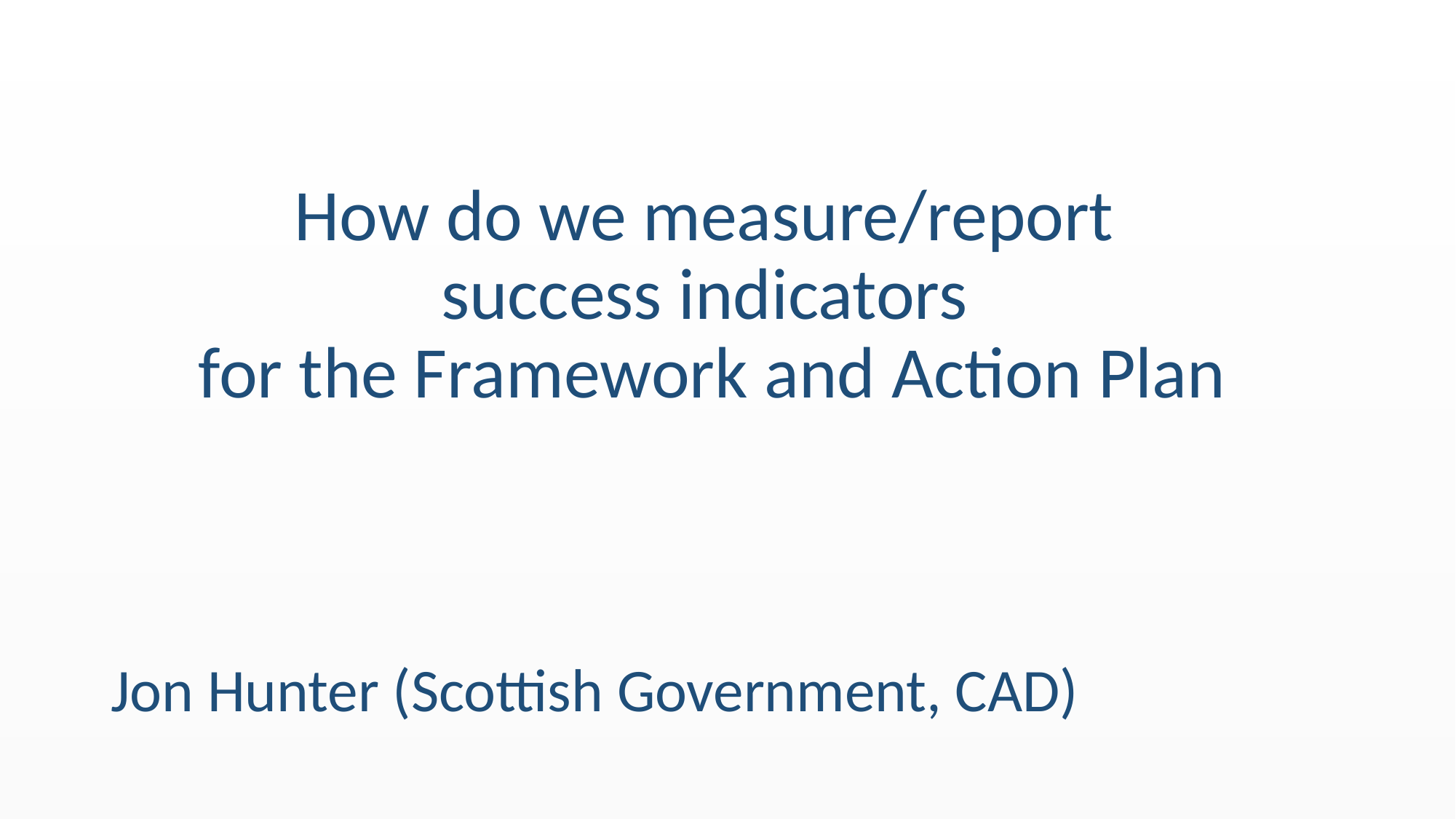

# How do we measure/report success indicators for the Framework and Action Plan
Jon Hunter (Scottish Government, CAD)